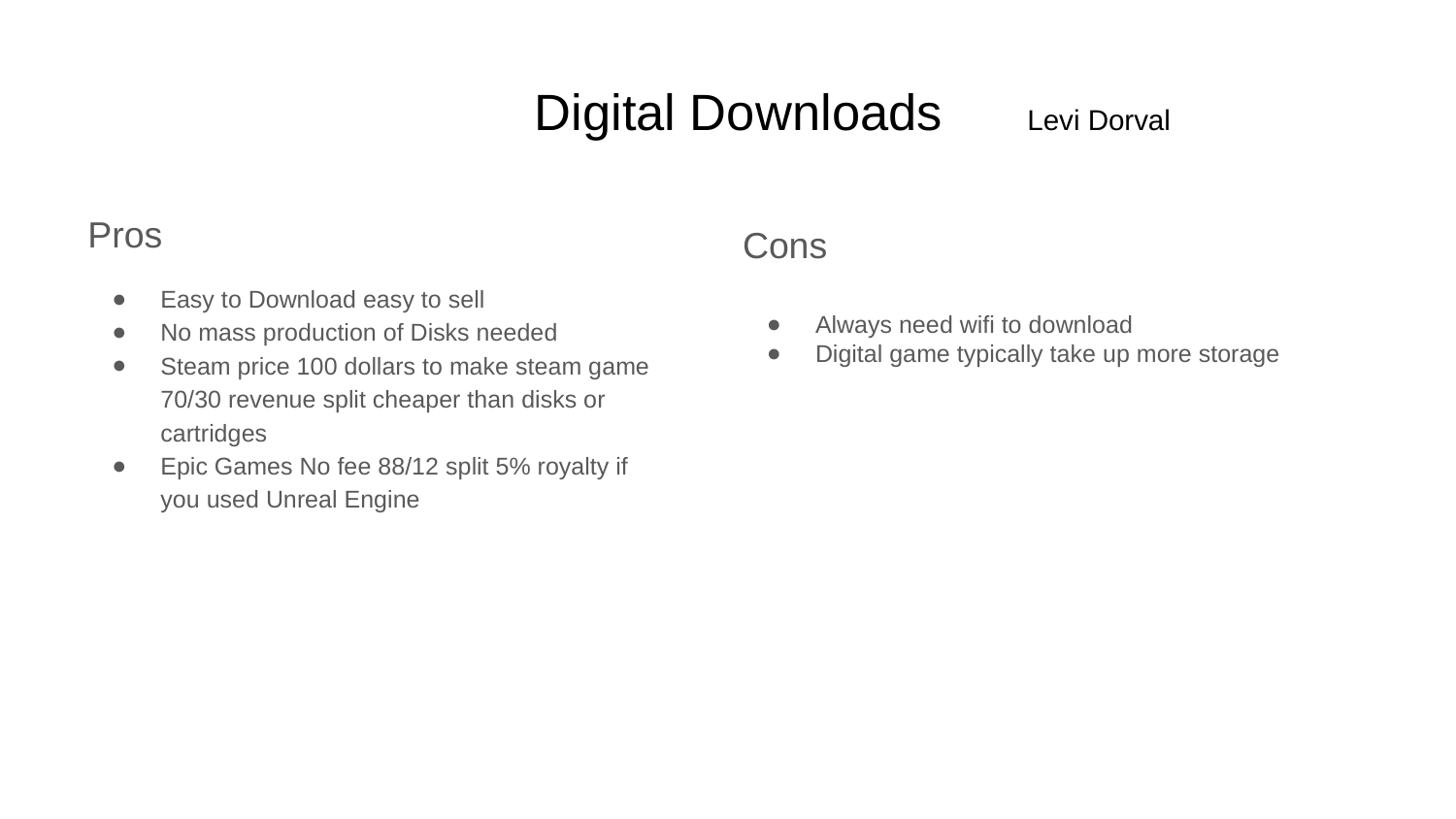

# Digital Downloads      Levi Dorval
Pros
Easy to Download easy to sell
No mass production of Disks needed
Steam price 100 dollars to make steam game 70/30 revenue split cheaper than disks or cartridges
Epic Games No fee 88/12 split 5% royalty if you used Unreal Engine

Cons

Always need wifi to download
Digital game typically take up more storage